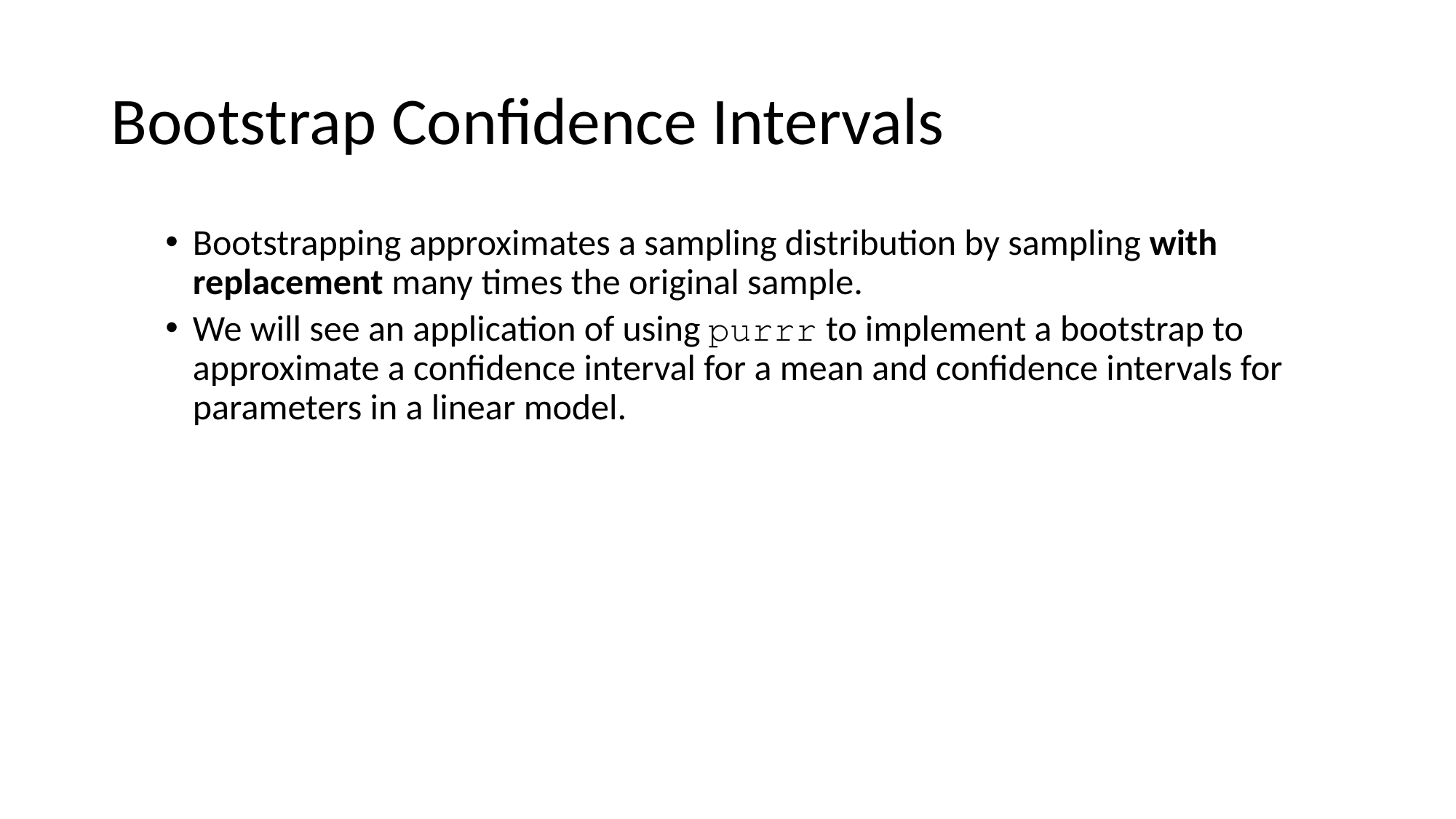

# Bootstrap Confidence Intervals
Bootstrapping approximates a sampling distribution by sampling with replacement many times the original sample.
We will see an application of using purrr to implement a bootstrap to approximate a confidence interval for a mean and confidence intervals for parameters in a linear model.